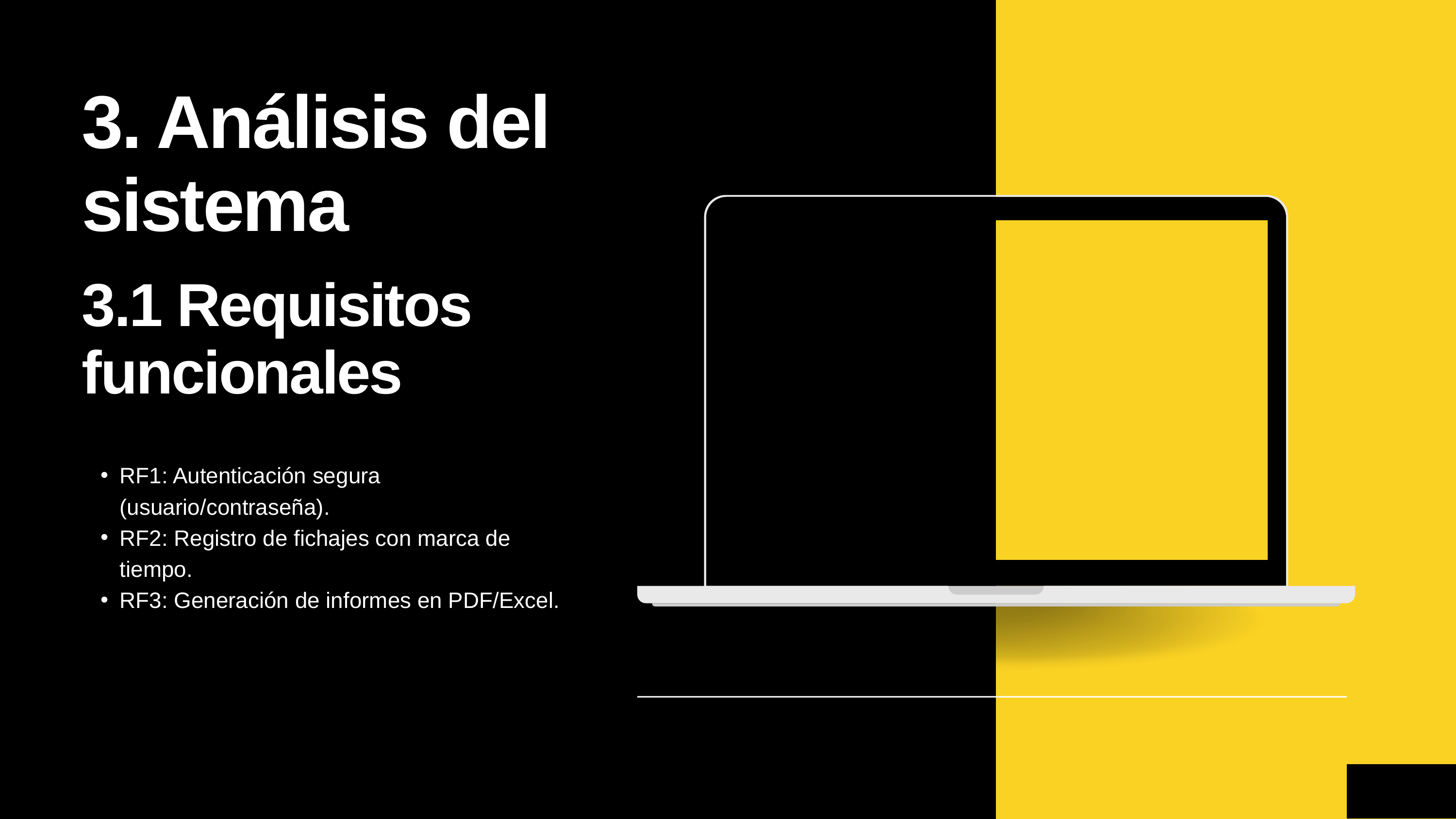

3. Análisis del sistema

3.1 Requisitos funcionales
RF1: Autenticación segura (usuario/contraseña).
RF2: Registro de fichajes con marca de tiempo.
RF3: Generación de informes en PDF/Excel.